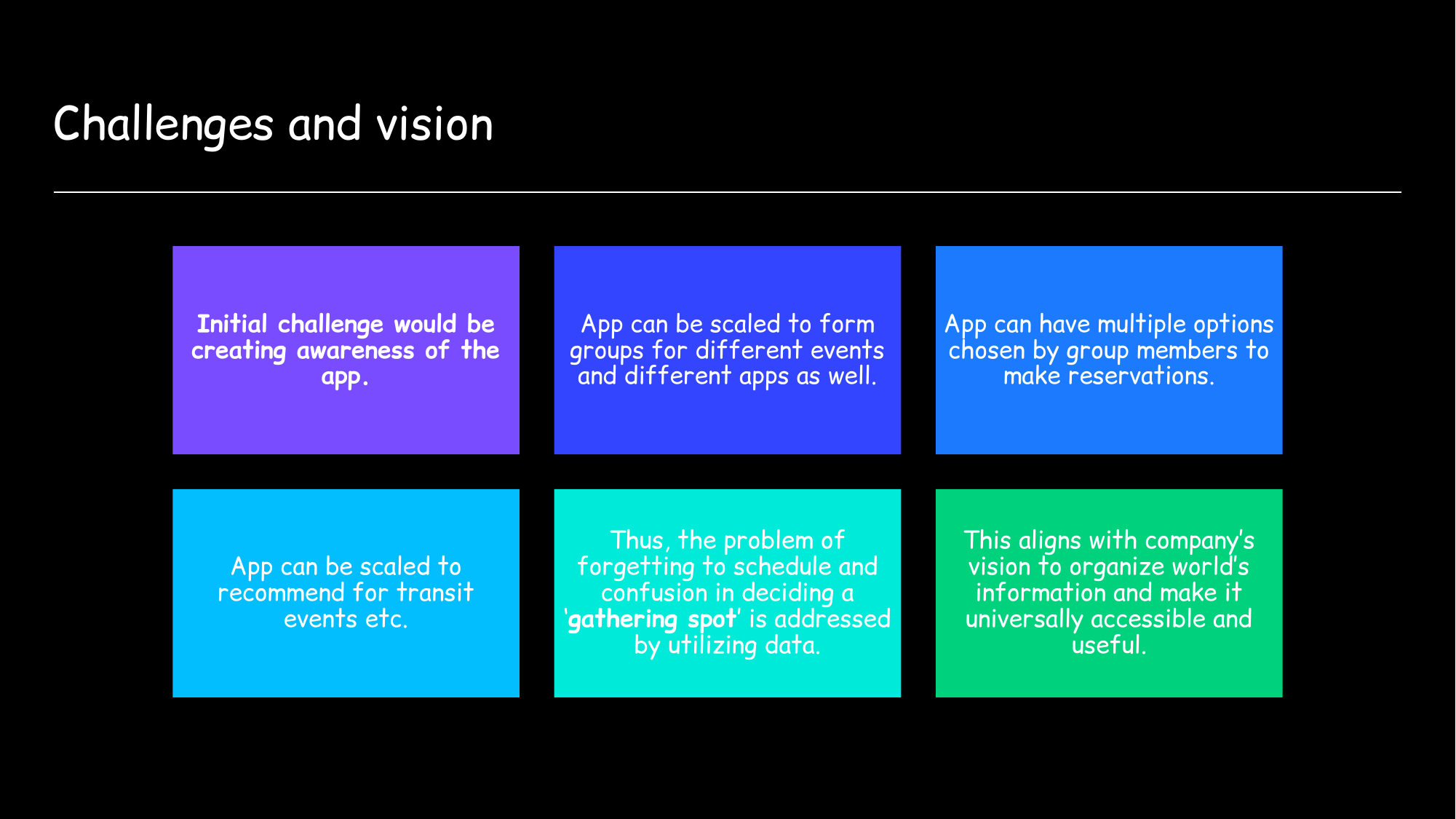

# Challenges and vision
Initial challenge would be creating awareness of the app.
App can be scaled to form groups for different events and different apps as well.
App can have multiple options chosen by group members to make reservations.
App can be scaled to recommend for transit events etc.
Thus, the problem of forgetting to schedule and confusion in deciding a ‘gathering spot’ is addressed by utilizing data.
This aligns with company’s vision to organize world’s information and make it universally accessible and useful.